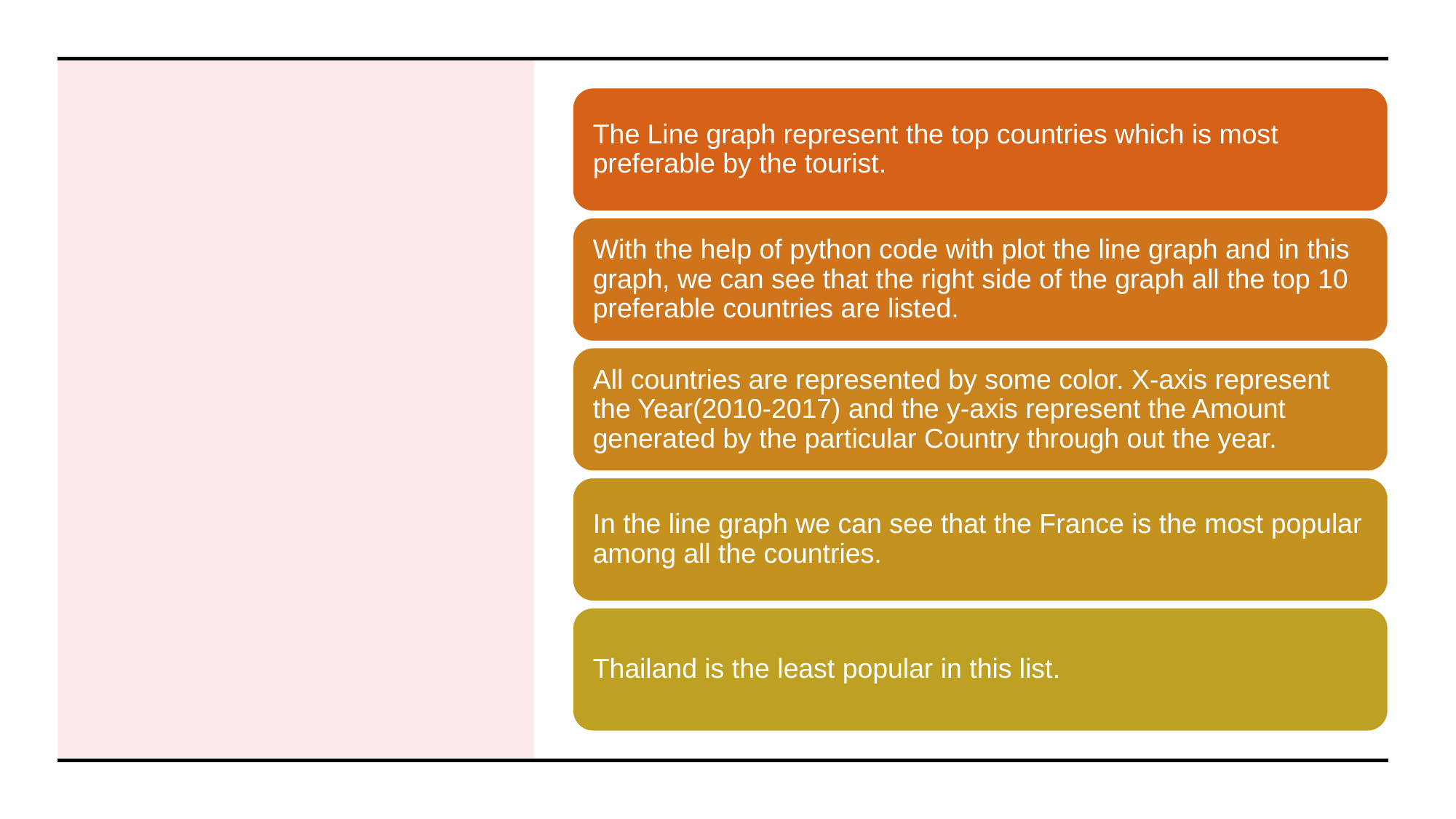

The Line graph represent the top countries which is most preferable by the tourist.
With the help of python code with plot the line graph and in this graph, we can see that the right side of the graph all the top 10 preferable countries are listed.
All countries are represented by some color. X-axis represent the Year(2010-2017) and the y-axis represent the Amount generated by the particular Country through out the year.
In the line graph we can see that the France is the most popular among all the countries.
Thailand is the least popular in this list.